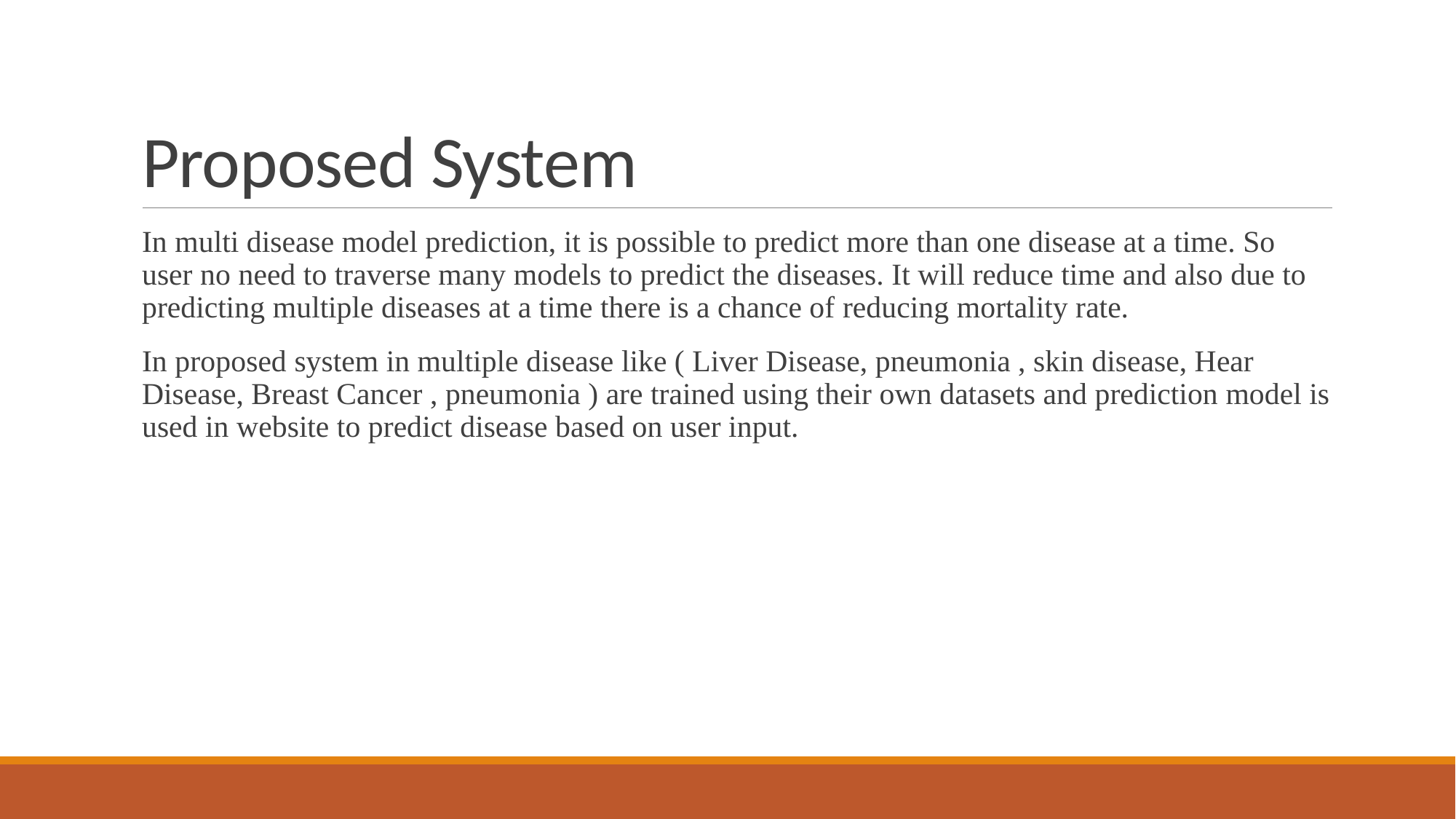

# Proposed System
In multi disease model prediction, it is possible to predict more than one disease at a time. So user no need to traverse many models to predict the diseases. It will reduce time and also due to predicting multiple diseases at a time there is a chance of reducing mortality rate.
In proposed system in multiple disease like ( Liver Disease, pneumonia , skin disease, Hear Disease, Breast Cancer , pneumonia ) are trained using their own datasets and prediction model is used in website to predict disease based on user input.